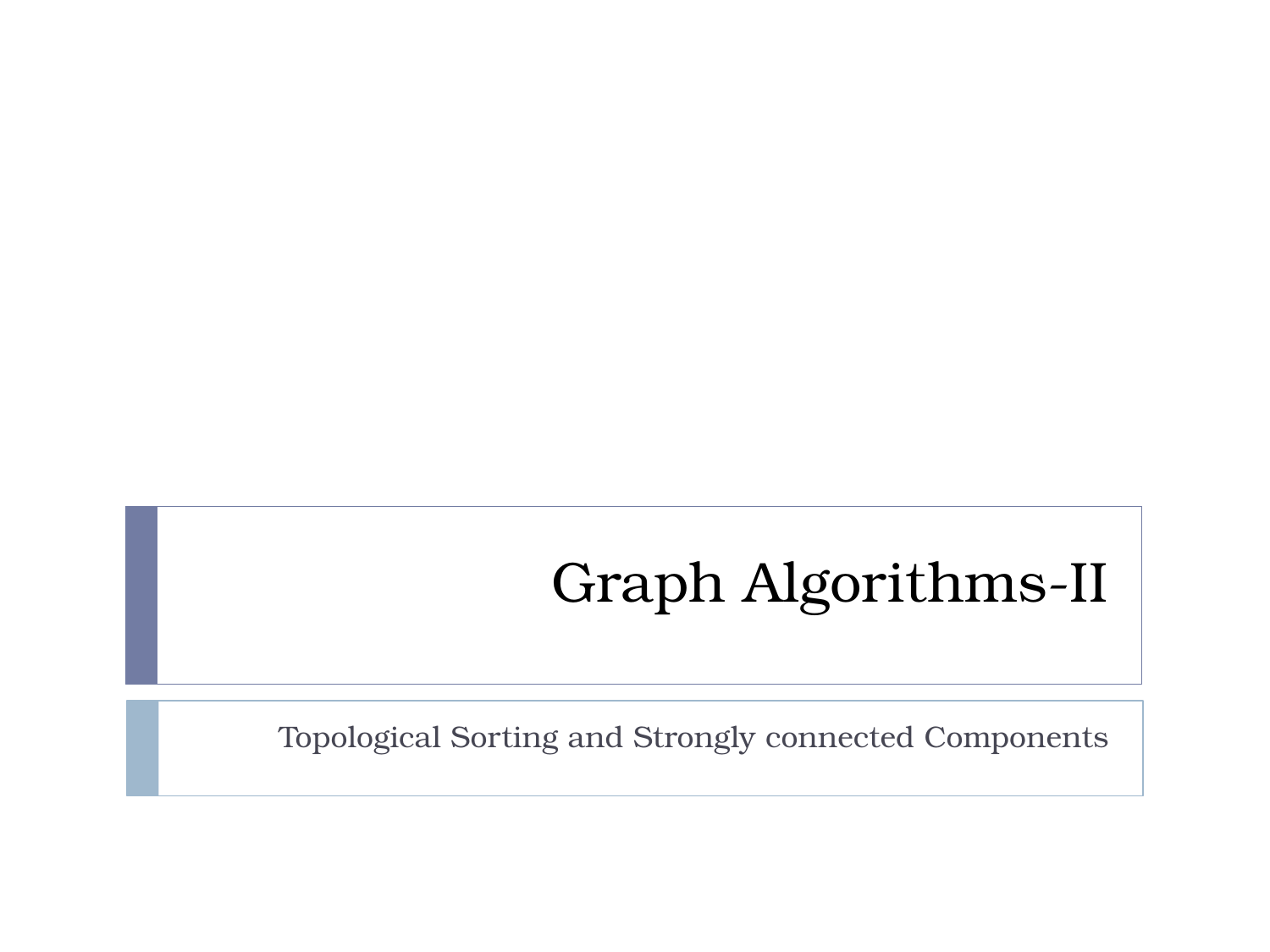

# Graph Algorithms-II
Topological Sorting and Strongly connected Components